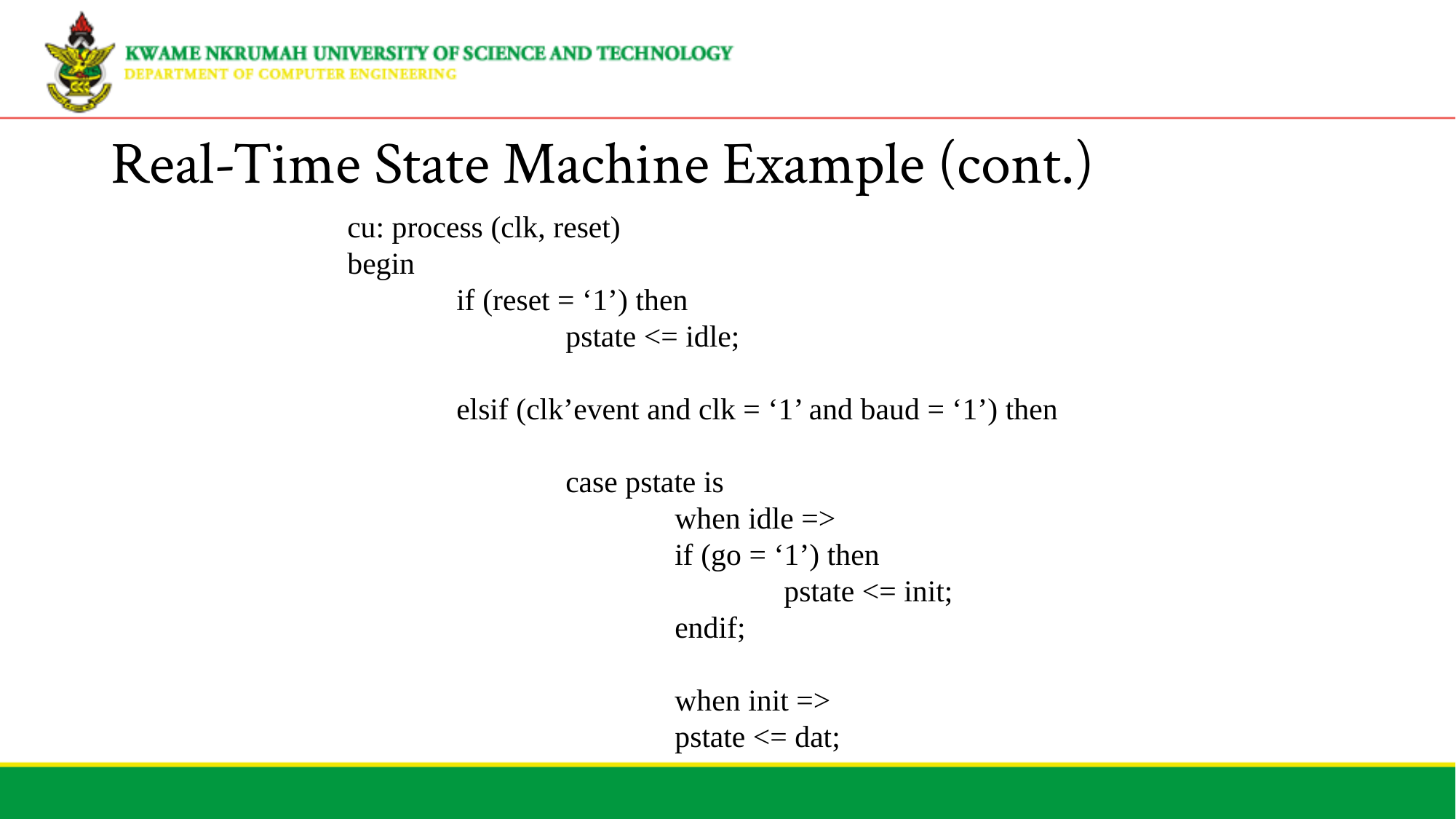

# Real-Time State Machine Example (cont.)
cu: process (clk, reset)
begin
	if (reset = ‘1’) then
		pstate <= idle;

	elsif (clk’event and clk = ‘1’ and baud = ‘1’) then

		case pstate is
			when idle =>
			if (go = ‘1’) then
				pstate <= init;
			endif;

			when init =>
			pstate <= dat;